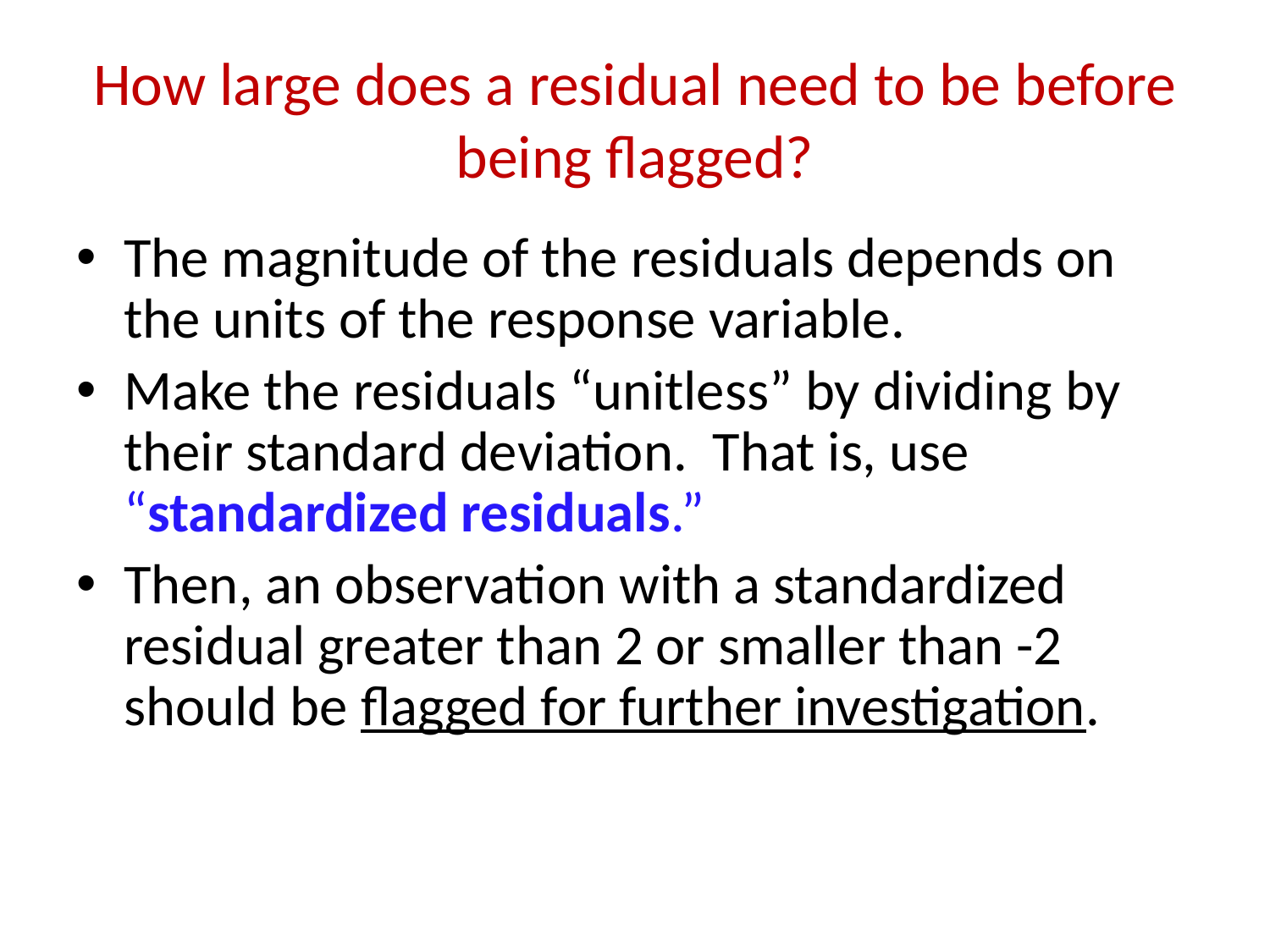

# How large does a residual need to be before being flagged?
The magnitude of the residuals depends on the units of the response variable.
Make the residuals “unitless” by dividing by their standard deviation.  That is, use “standardized residuals.”
Then, an observation with a standardized residual greater than 2 or smaller than -2 should be flagged for further investigation.